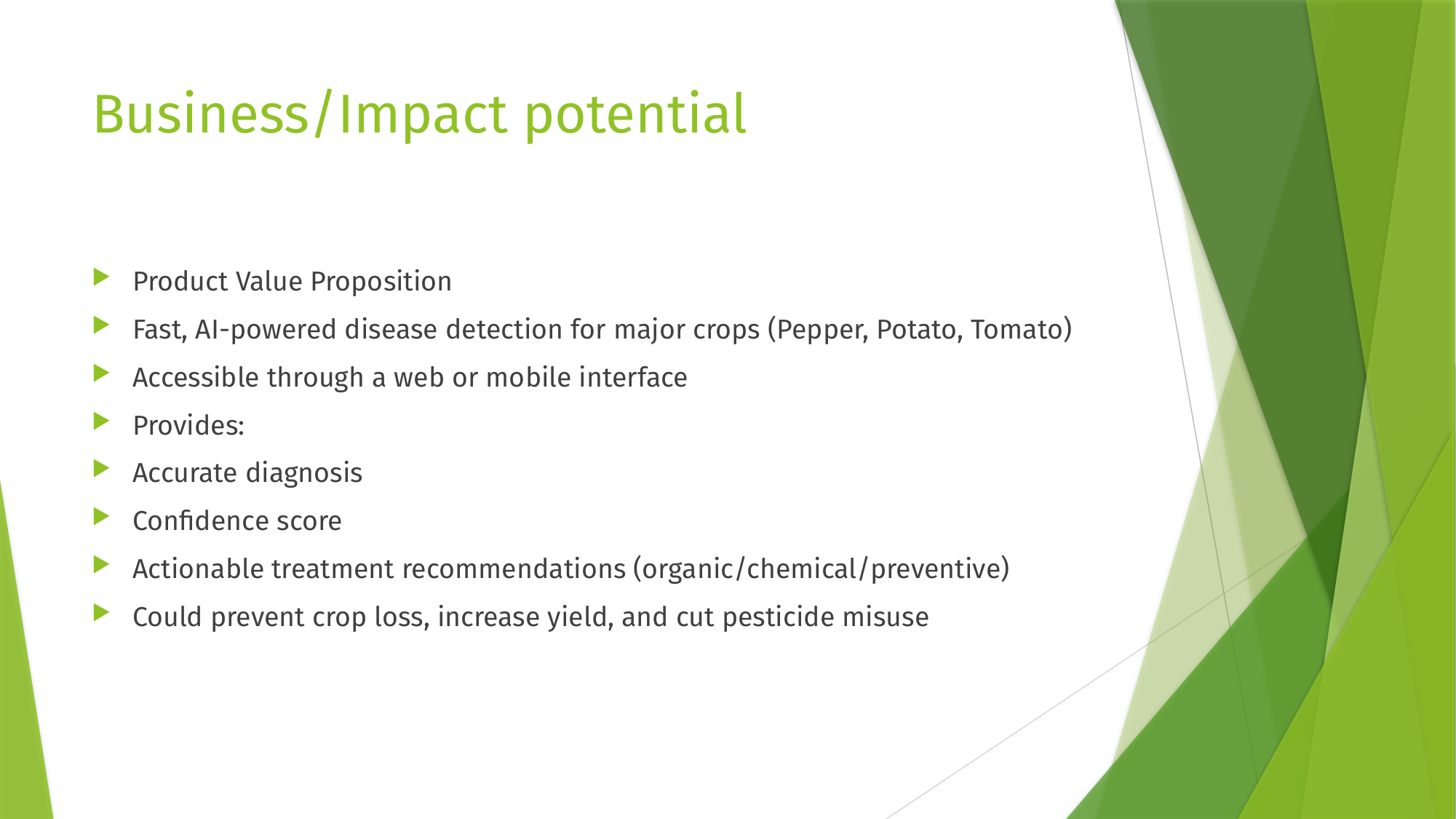

# Business/Impact potential
Product Value Proposition
Fast, AI-powered disease detection for major crops (Pepper, Potato, Tomato)
Accessible through a web or mobile interface
Provides:
Accurate diagnosis
Confidence score
Actionable treatment recommendations (organic/chemical/preventive)
Could prevent crop loss, increase yield, and cut pesticide misuse